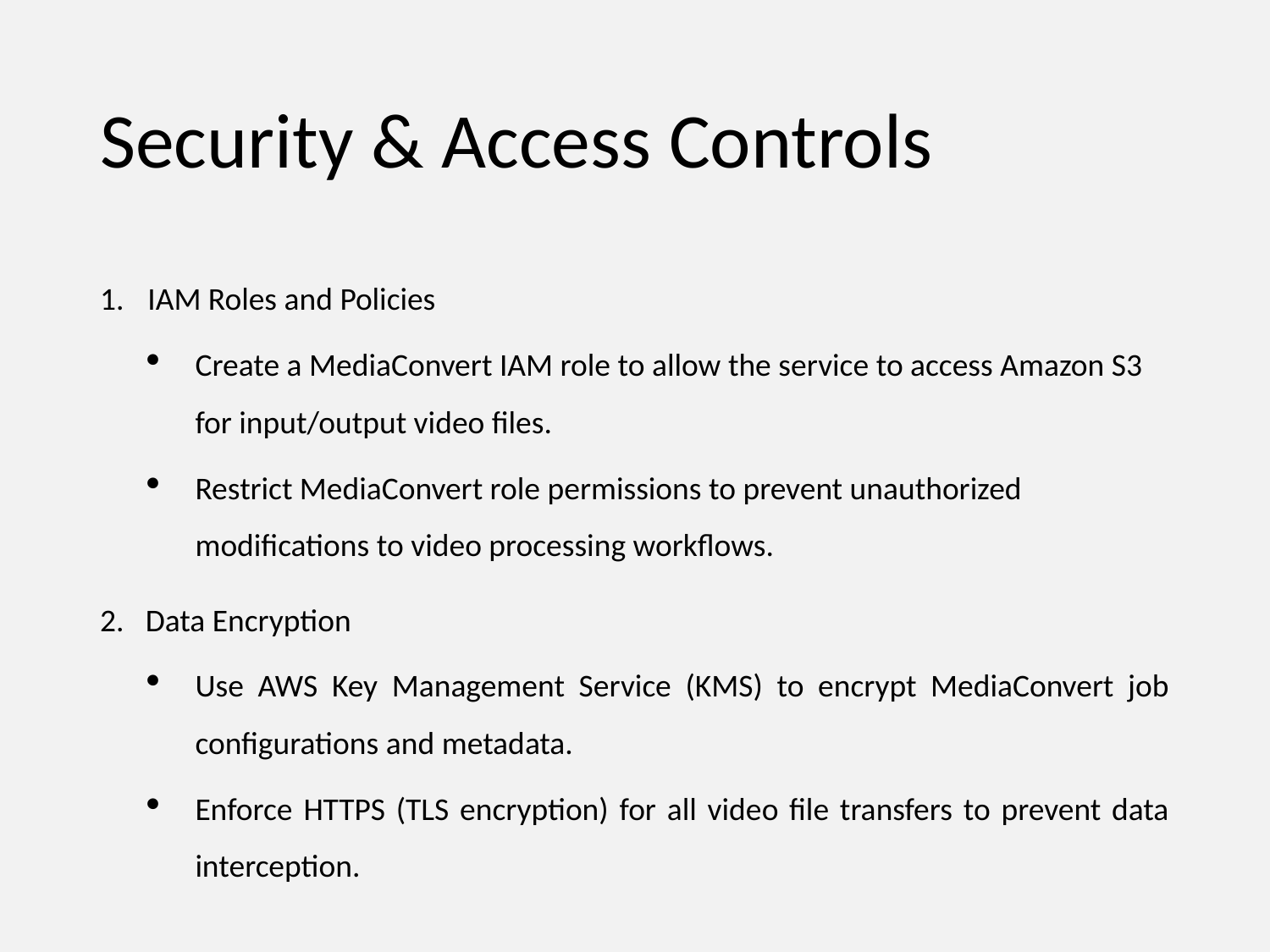

# Security & Access Controls
IAM Roles and Policies
Create a MediaConvert IAM role to allow the service to access Amazon S3 for input/output video files.
Restrict MediaConvert role permissions to prevent unauthorized modifications to video processing workflows.
2.   Data Encryption
Use AWS Key Management Service (KMS) to encrypt MediaConvert job configurations and metadata.
Enforce HTTPS (TLS encryption) for all video file transfers to prevent data interception.